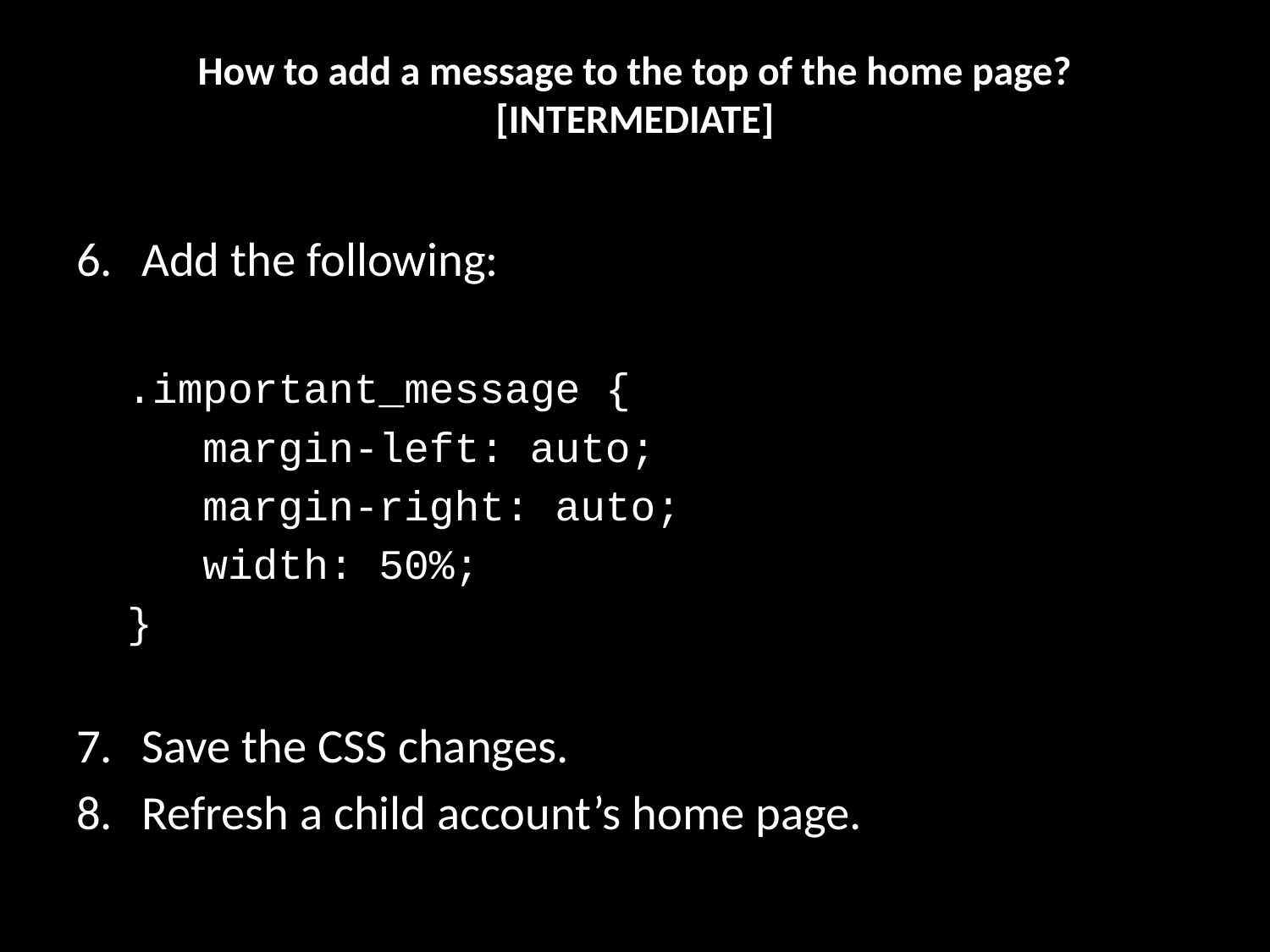

# How to add a message to the top of the home page? [INTERMEDIATE]
Add the following:

.important_message {
   margin-left: auto;
   margin-right: auto;
   width: 50%;
}

Save the CSS changes.
Refresh a child account’s home page.